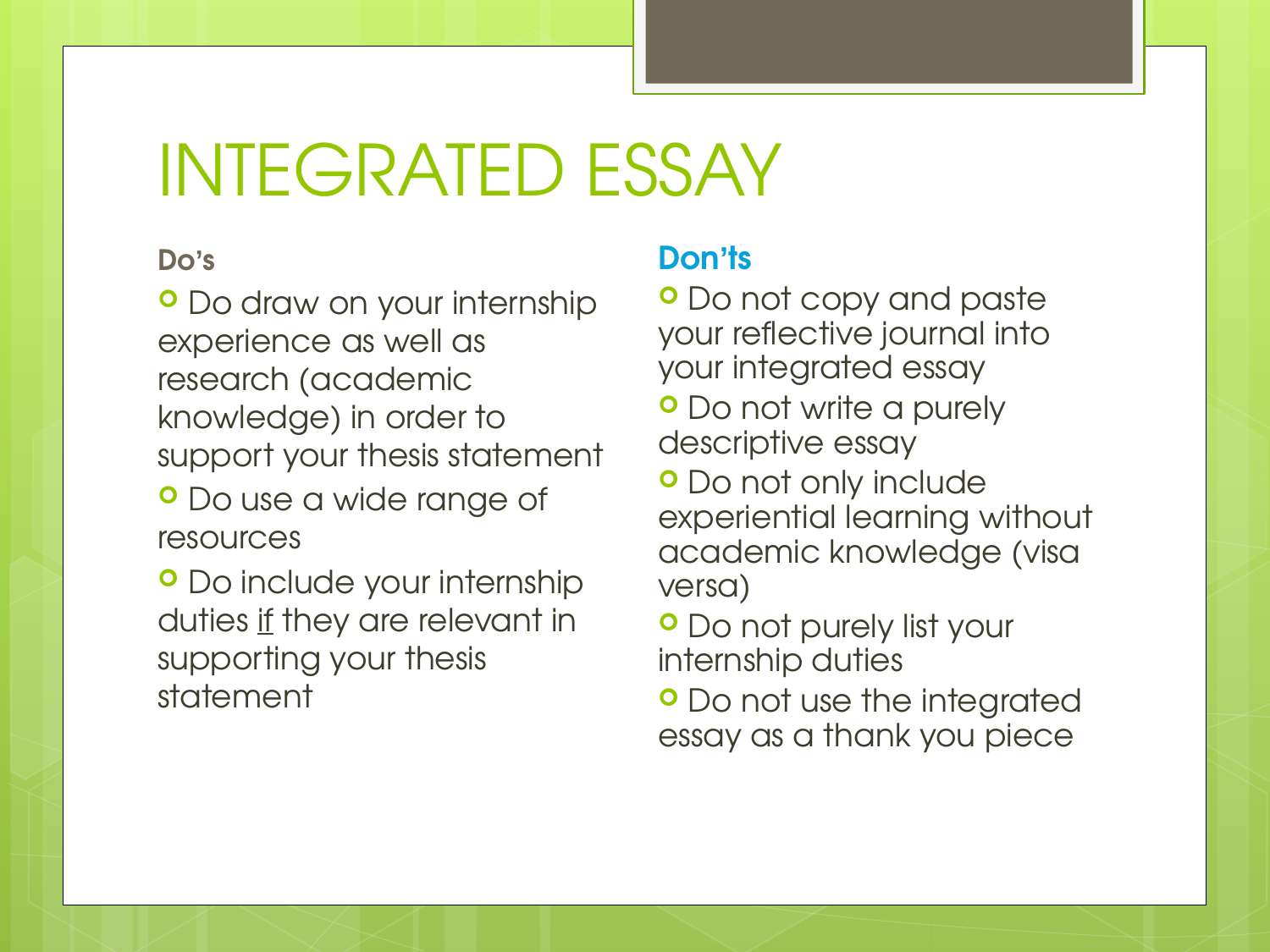

# INTEGRATED ESSAY
Do’s
 Do draw on your internship experience as well as research (academic knowledge) in order to support your thesis statement
 Do use a wide range of resources
 Do include your internship duties if they are relevant in supporting your thesis statement
Don’ts
 Do not copy and paste your reflective journal into your integrated essay
 Do not write a purely descriptive essay
 Do not only include experiential learning without academic knowledge (visa versa)
 Do not purely list your internship duties
 Do not use the integrated essay as a thank you piece